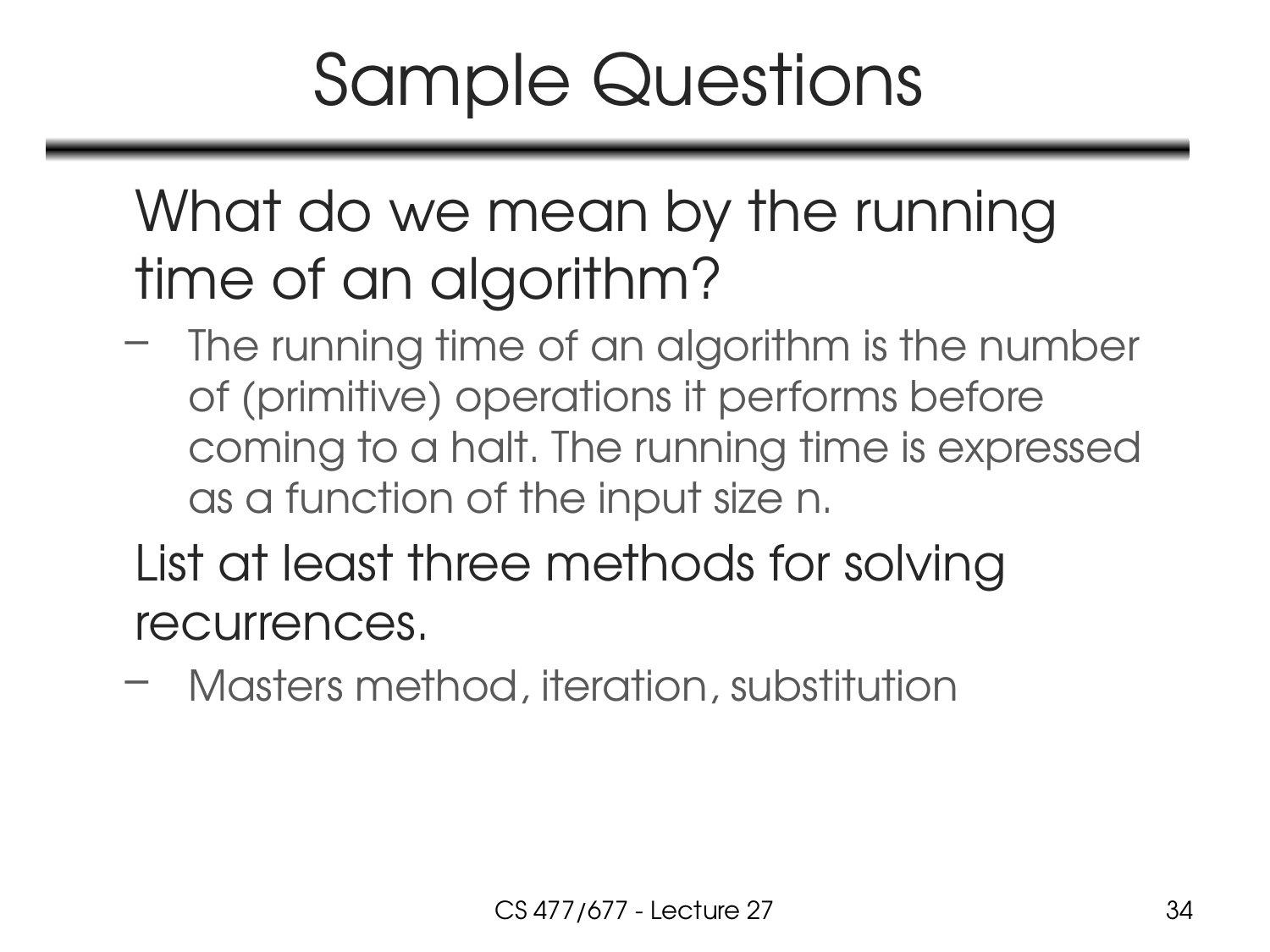

# Sample Questions
	What do we mean by the running time of an algorithm?
The running time of an algorithm is the number of (primitive) operations it performs before coming to a halt. The running time is expressed as a function of the input size n.
	List at least three methods for solving recurrences.
Masters method, iteration, substitution

CS 477/677 - Lecture 27
34